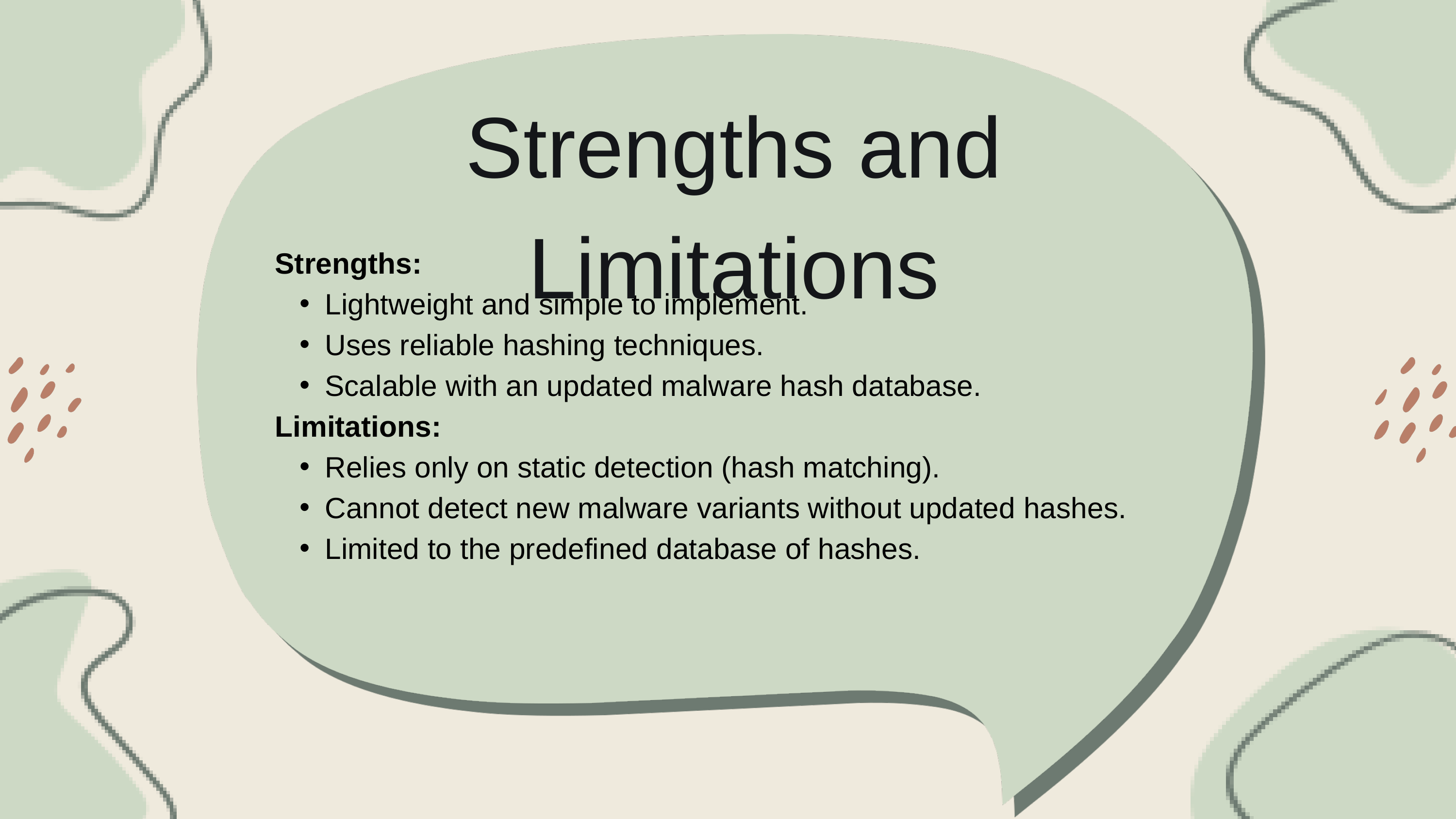

Strengths and Limitations
Strengths:
Lightweight and simple to implement.
Uses reliable hashing techniques.
Scalable with an updated malware hash database.
Limitations:
Relies only on static detection (hash matching).
Cannot detect new malware variants without updated hashes.
Limited to the predefined database of hashes.